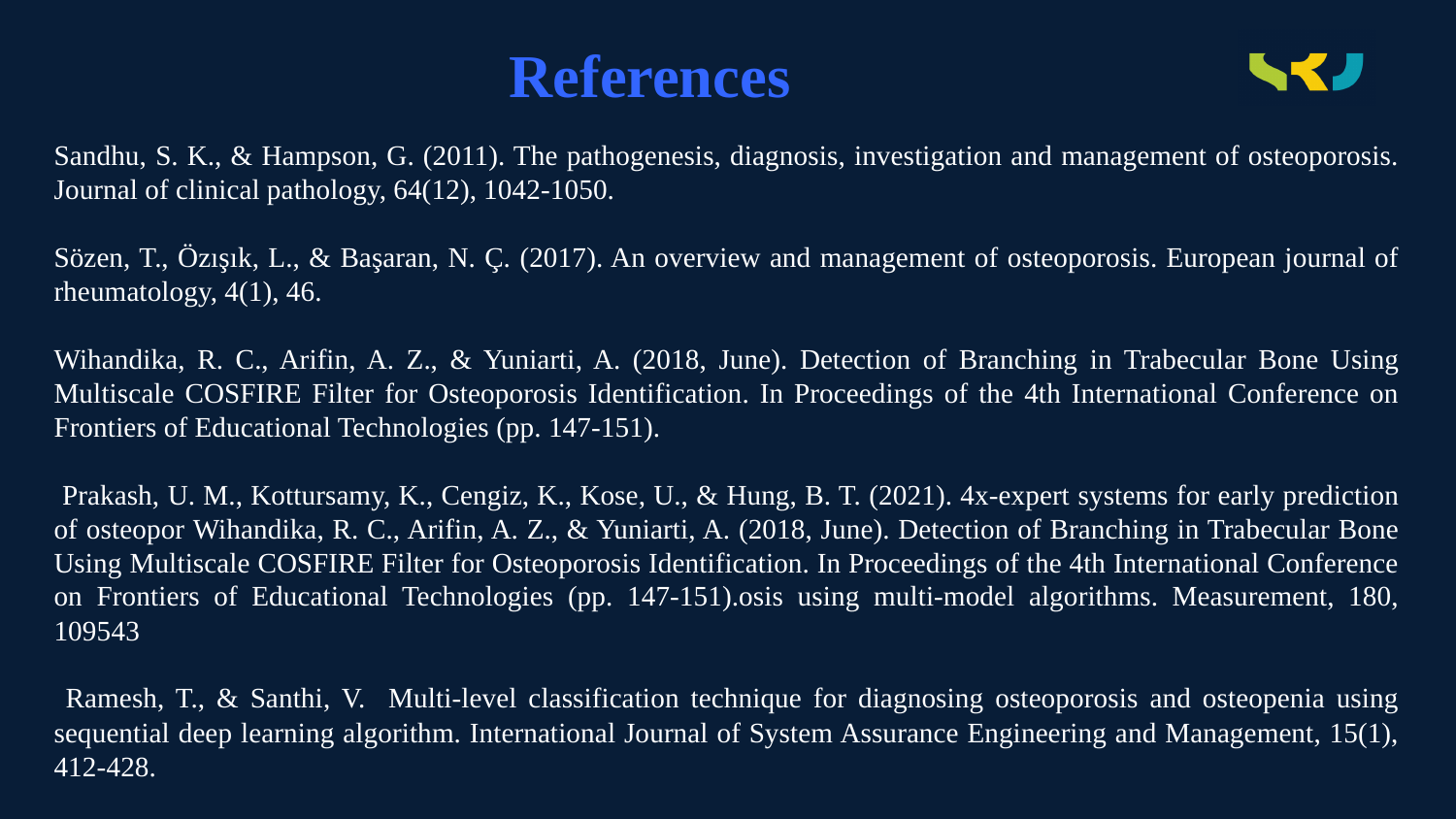

# References
Sandhu, S. K., & Hampson, G. (2011). The pathogenesis, diagnosis, investigation and management of osteoporosis. Journal of clinical pathology, 64(12), 1042-1050.

Sözen, T., Özışık, L., & Başaran, N. Ç. (2017). An overview and management of osteoporosis. European journal of rheumatology, 4(1), 46.

Wihandika, R. C., Arifin, A. Z., & Yuniarti, A. (2018, June). Detection of Branching in Trabecular Bone Using Multiscale COSFIRE Filter for Osteoporosis Identification. In Proceedings of the 4th International Conference on Frontiers of Educational Technologies (pp. 147-151).

 Prakash, U. M., Kottursamy, K., Cengiz, K., Kose, U., & Hung, B. T. (2021). 4x-expert systems for early prediction of osteopor Wihandika, R. C., Arifin, A. Z., & Yuniarti, A. (2018, June). Detection of Branching in Trabecular Bone Using Multiscale COSFIRE Filter for Osteoporosis Identification. In Proceedings of the 4th International Conference on Frontiers of Educational Technologies (pp. 147-151).osis using multi-model algorithms. Measurement, 180, 109543

 Ramesh, T., & Santhi, V.  Multi-level classification technique for diagnosing osteoporosis and osteopenia using sequential deep learning algorithm. International Journal of System Assurance Engineering and Management, 15(1), 412-428.